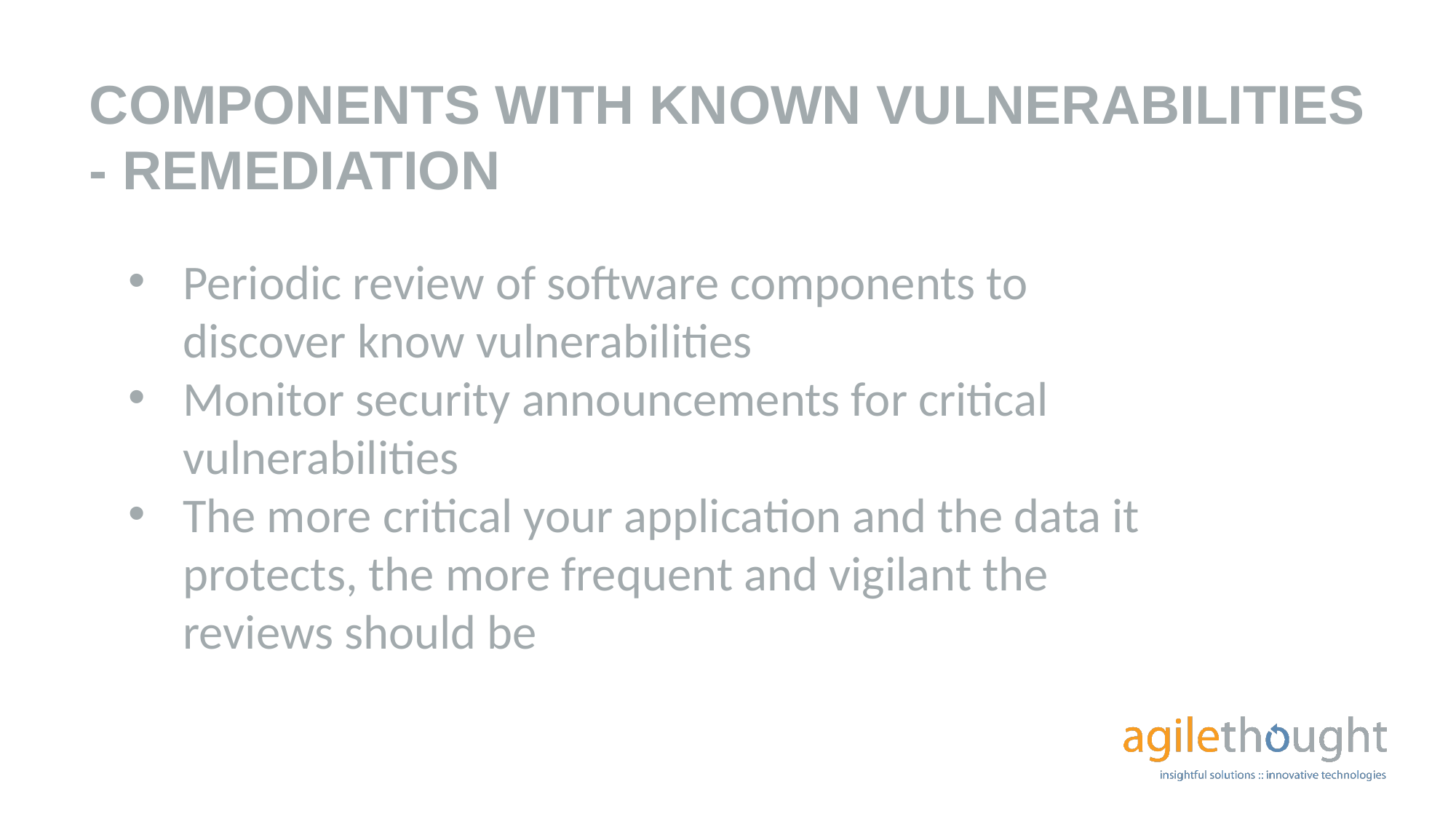

COMPONENTS WITH KNOWN VULNERABILITIES
- REMEDIATION
Periodic review of software components to discover know vulnerabilities
Monitor security announcements for critical vulnerabilities
The more critical your application and the data it protects, the more frequent and vigilant the reviews should be